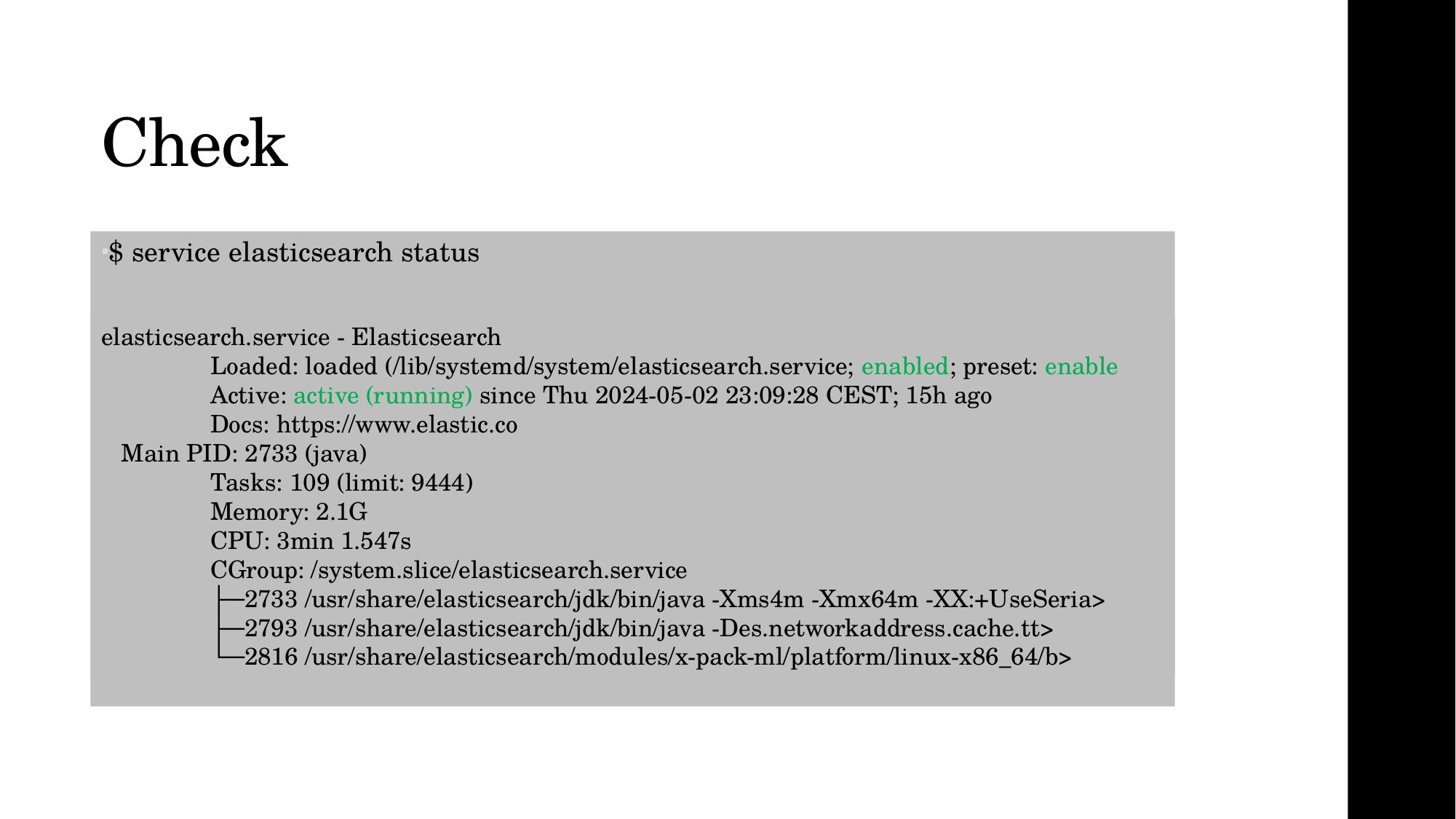

# Check
$ service elasticsearch status
elasticsearch.service - Elasticsearch
 	Loaded: loaded (/lib/systemd/system/elasticsearch.service; enabled; preset: enable
 	Active: active (running) since Thu 2024-05-02 23:09:28 CEST; 15h ago
   	Docs: https://www.elastic.co
   Main PID: 2733 (java)
  	Tasks: 109 (limit: 9444)
 	Memory: 2.1G
    	CPU: 3min 1.547s
 	CGroup: /system.slice/elasticsearch.service
         	├─2733 /usr/share/elasticsearch/jdk/bin/java -Xms4m -Xmx64m -XX:+UseSeria>
         	├─2793 /usr/share/elasticsearch/jdk/bin/java -Des.networkaddress.cache.tt>
         	└─2816 /usr/share/elasticsearch/modules/x-pack-ml/platform/linux-x86_64/b>